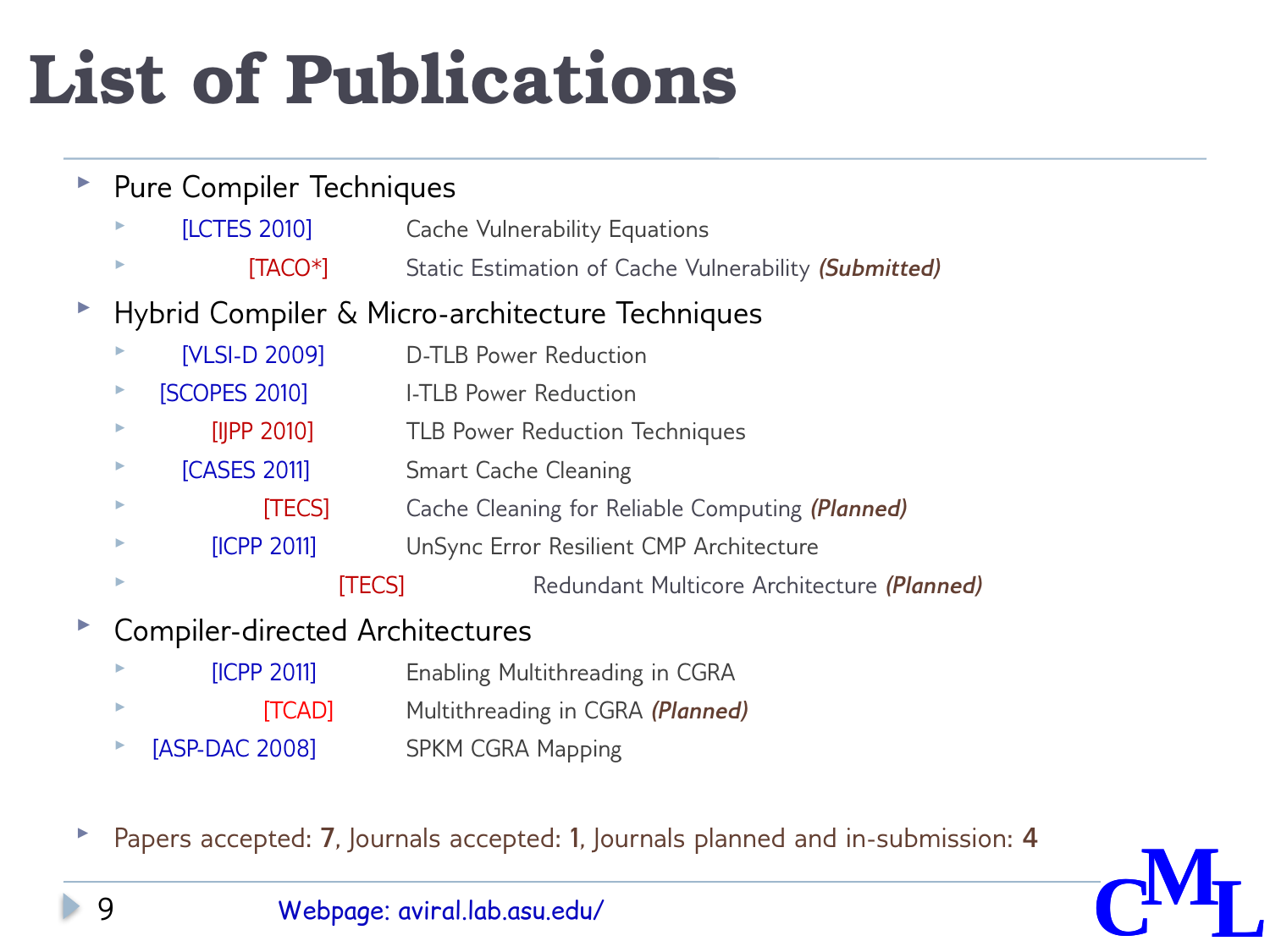

# List of Publications
Pure Compiler Techniques
    [LCTES 2010]	Cache Vulnerability Equations
             [TACO*] 	Static Estimation of Cache Vulnerability (Submitted)
Hybrid Compiler & Micro-architecture Techniques
    [VLSI-D 2009] 	D-TLB Power Reduction
 [SCOPES 2010]	I-TLB Power Reduction
        [IJPP 2010]	TLB Power Reduction Techniques
    [CASES 2011] 	Smart Cache Cleaning
               [TECS] 	Cache Cleaning for Reliable Computing (Planned)
        [ICPP 2011] 	UnSync Error Resilient CMP Architecture
 	        [TECS] 	Redundant Multicore Architecture (Planned)
Compiler-directed Architectures
        [ICPP 2011] 	Enabling Multithreading in CGRA
               [TCAD]	Multithreading in CGRA (Planned)
[ASP-DAC 2008] 	SPKM CGRA Mapping

Papers accepted: 7, Journals accepted: 1, Journals planned and in-submission: 4
9